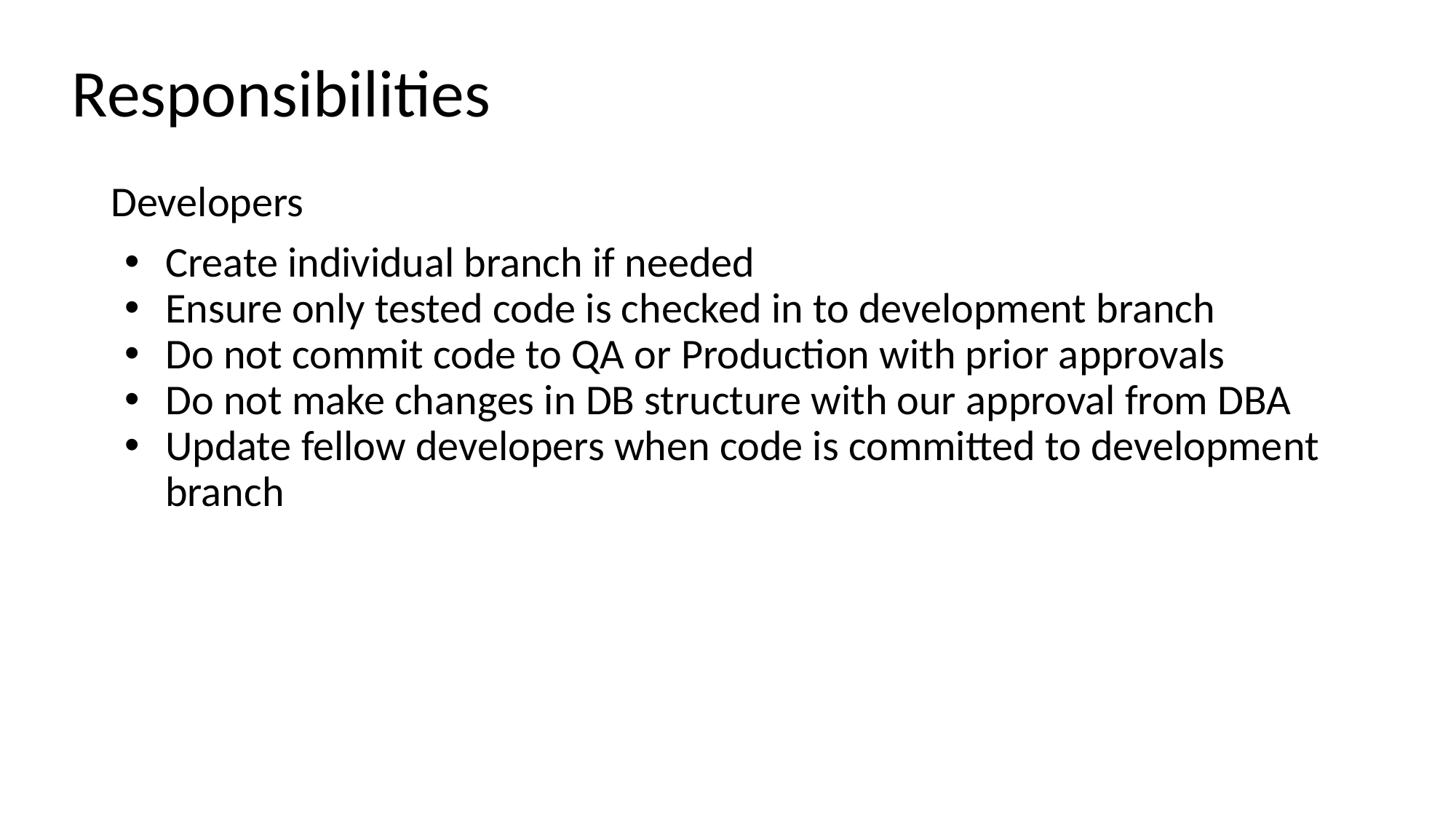

# Responsibilities
Developers
Create individual branch if needed
Ensure only tested code is checked in to development branch
Do not commit code to QA or Production with prior approvals
Do not make changes in DB structure with our approval from DBA
Update fellow developers when code is committed to development branch